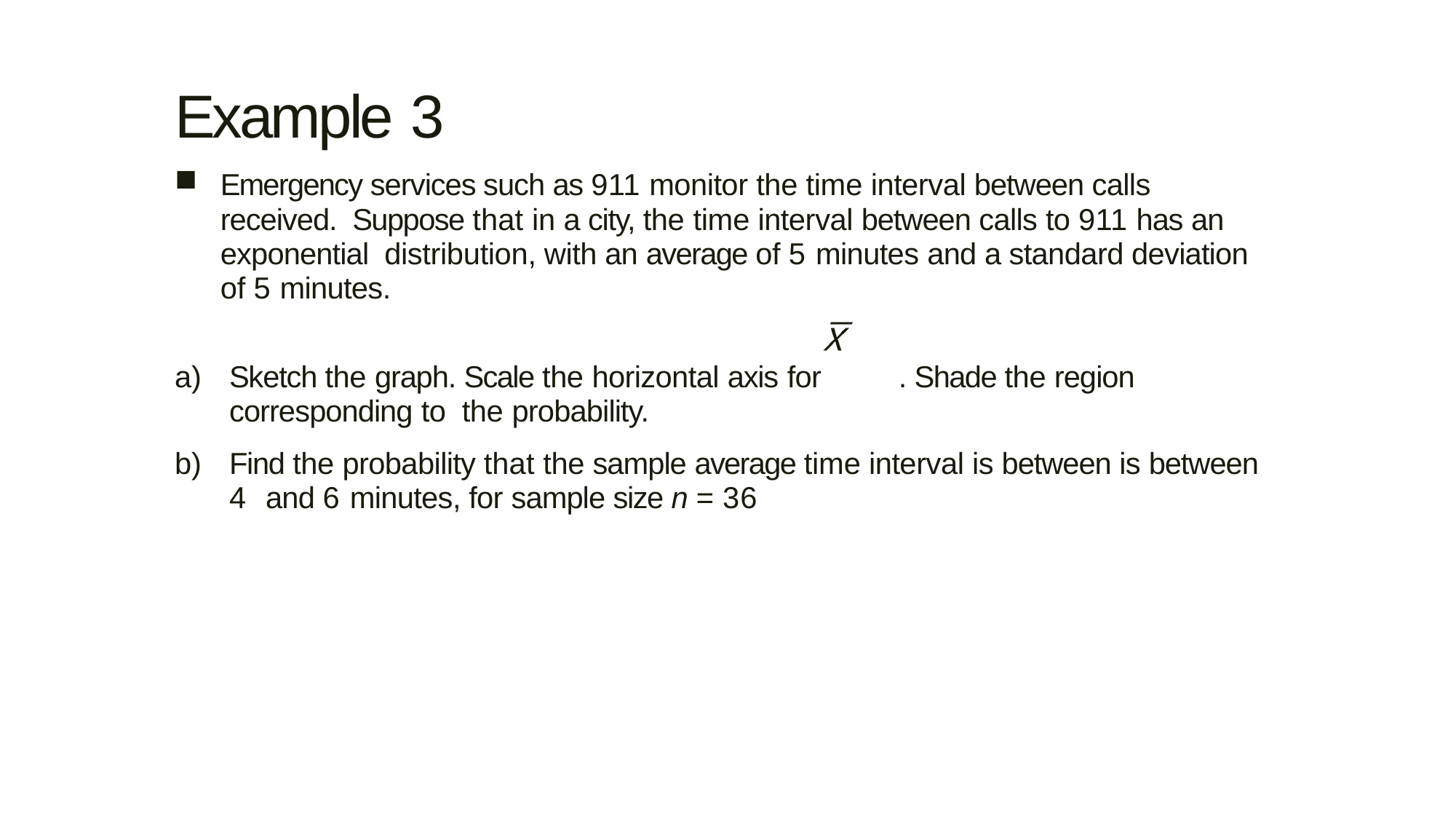

Example 3
Emergency services such as 911 monitor the time interval between calls received.  Suppose that in a city, the time interval between calls to 911 has an exponential  distribution, with an average of 5 minutes and a standard deviation of 5 minutes.

Sketch the graph. Scale the horizontal axis for	. Shade the region corresponding to  the probability.
Find the probability that the sample average time interval is between is between 4  and 6 minutes, for sample size n = 36